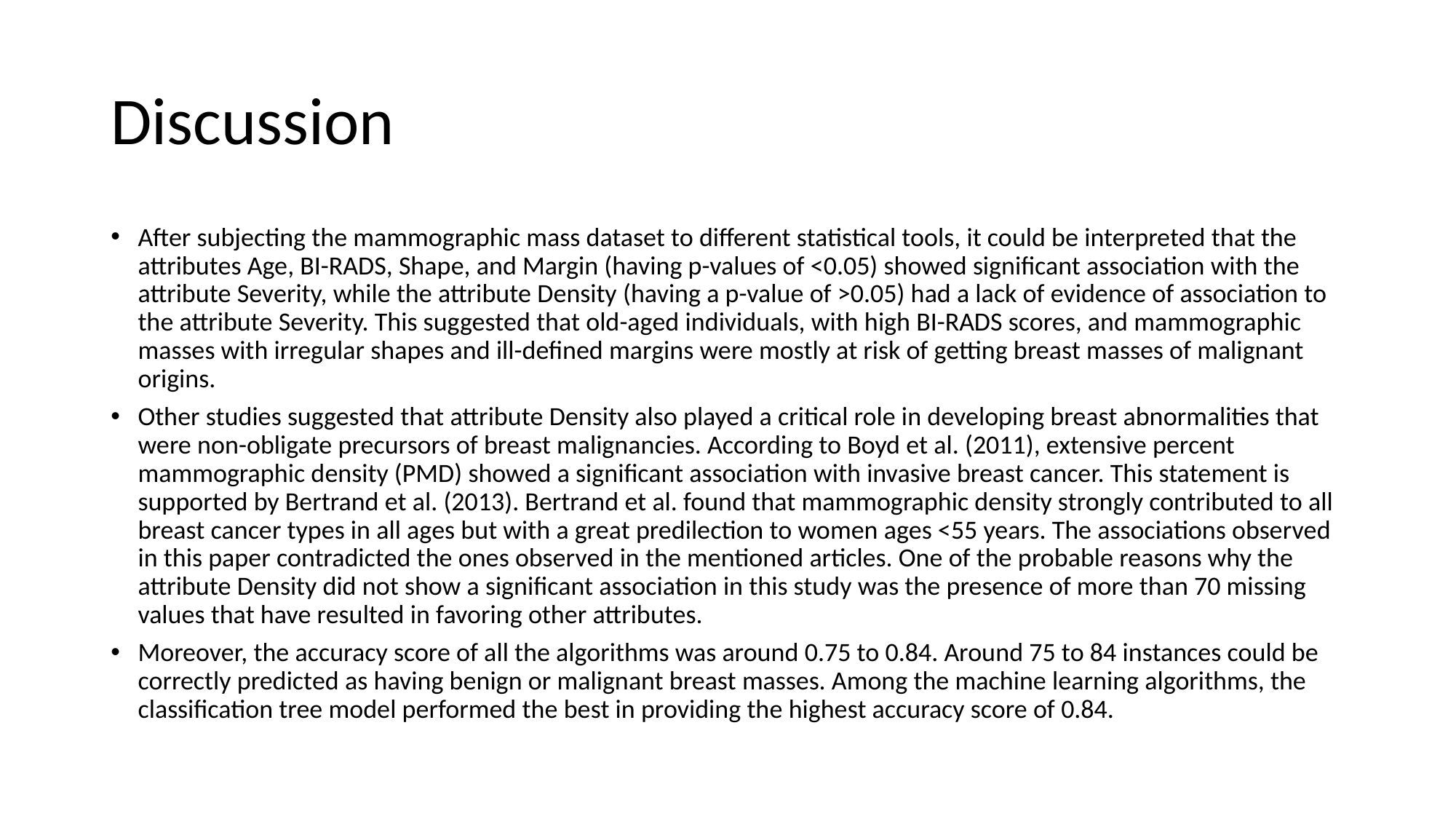

# Discussion
After subjecting the mammographic mass dataset to different statistical tools, it could be interpreted that the attributes Age, BI-RADS, Shape, and Margin (having p-values of <0.05) showed significant association with the attribute Severity, while the attribute Density (having a p-value of >0.05) had a lack of evidence of association to the attribute Severity. This suggested that old-aged individuals, with high BI-RADS scores, and mammographic masses with irregular shapes and ill-defined margins were mostly at risk of getting breast masses of malignant origins.
Other studies suggested that attribute Density also played a critical role in developing breast abnormalities that were non-obligate precursors of breast malignancies. According to Boyd et al. (2011), extensive percent mammographic density (PMD) showed a significant association with invasive breast cancer. This statement is supported by Bertrand et al. (2013). Bertrand et al. found that mammographic density strongly contributed to all breast cancer types in all ages but with a great predilection to women ages <55 years. The associations observed in this paper contradicted the ones observed in the mentioned articles. One of the probable reasons why the attribute Density did not show a significant association in this study was the presence of more than 70 missing values that have resulted in favoring other attributes.
Moreover, the accuracy score of all the algorithms was around 0.75 to 0.84. Around 75 to 84 instances could be correctly predicted as having benign or malignant breast masses. Among the machine learning algorithms, the classification tree model performed the best in providing the highest accuracy score of 0.84.